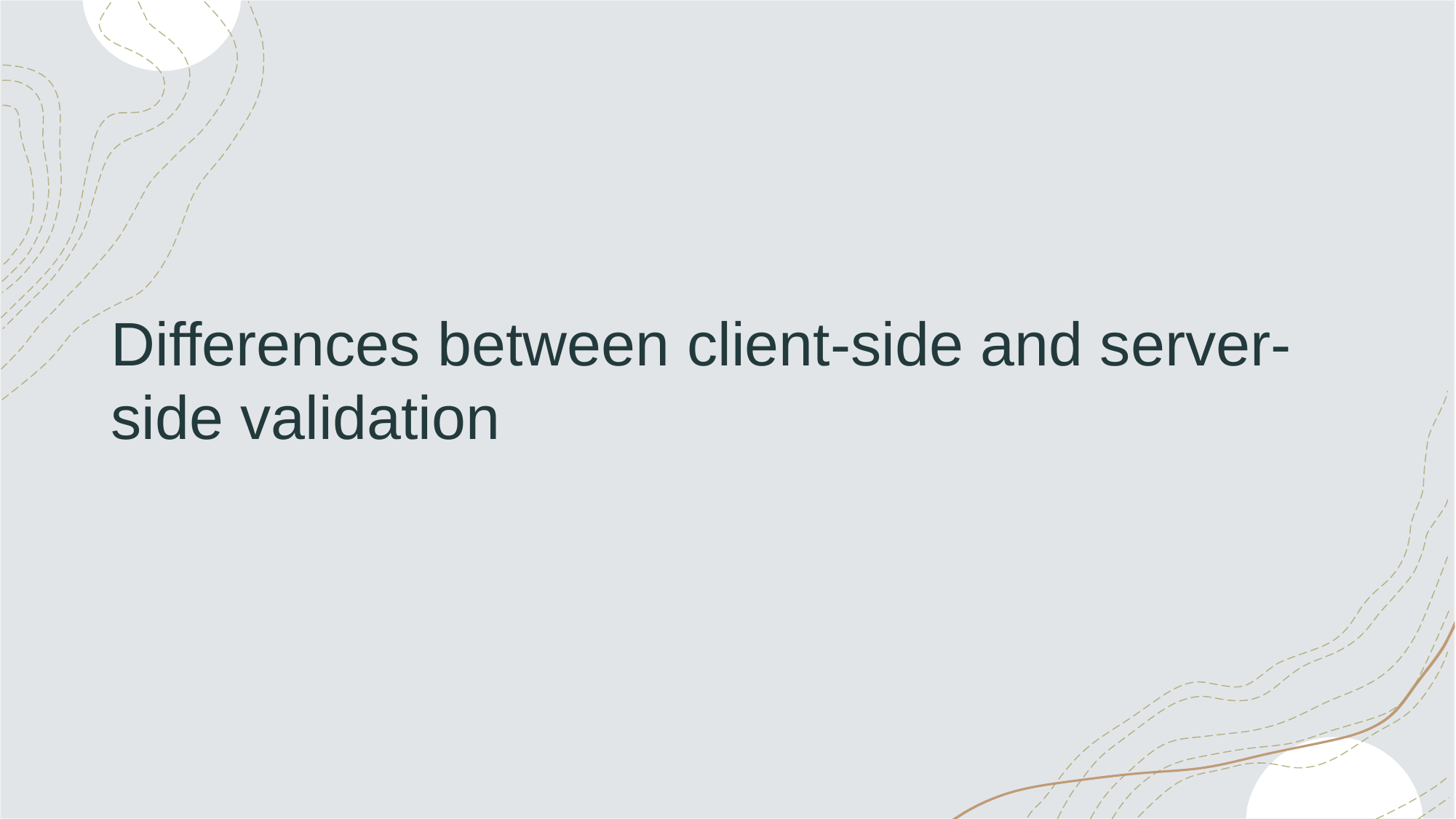

# Differences between client-side and server-side validation